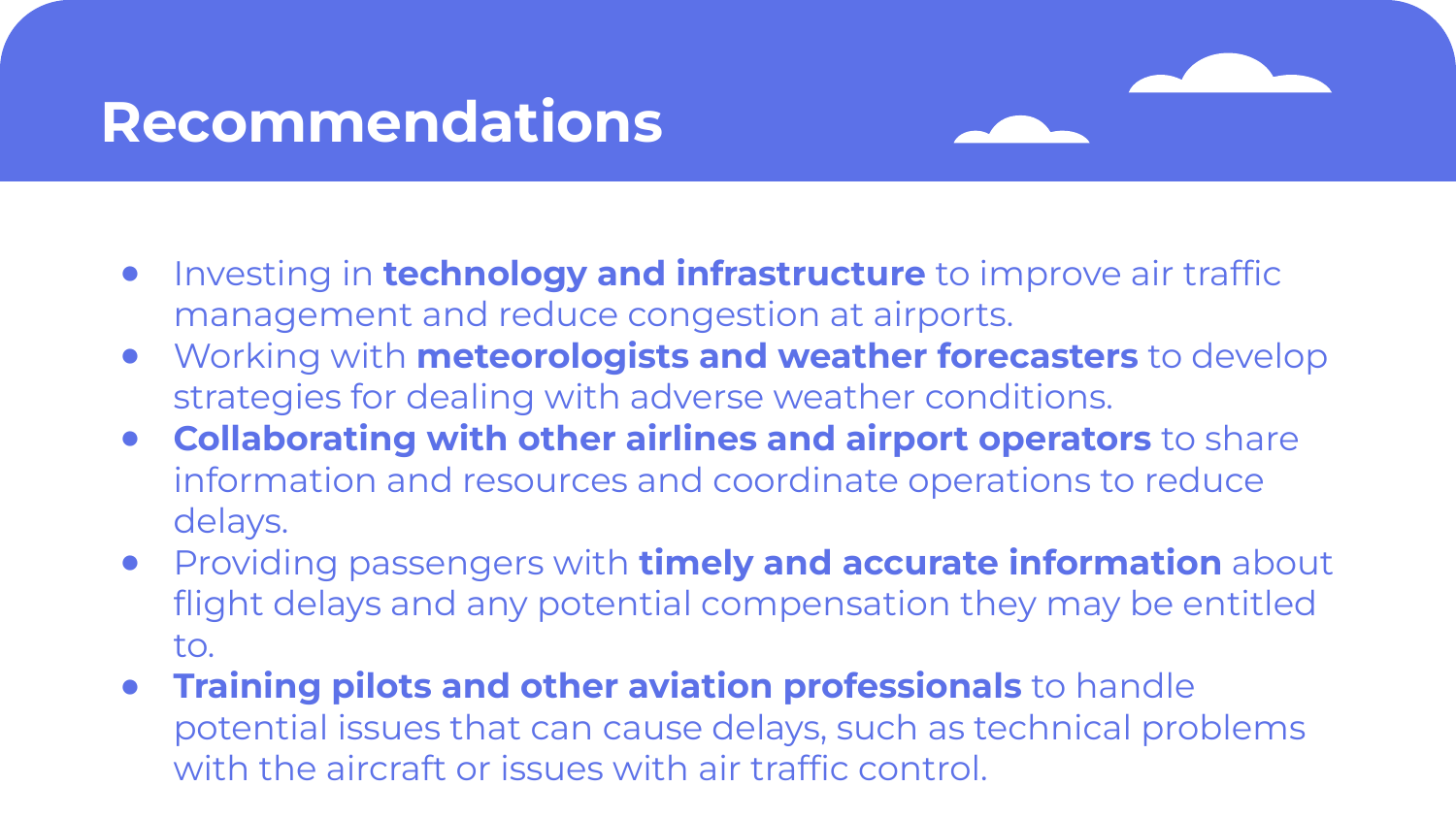

# Recommendations
Investing in technology and infrastructure to improve air traffic management and reduce congestion at airports.
Working with meteorologists and weather forecasters to develop strategies for dealing with adverse weather conditions.
Collaborating with other airlines and airport operators to share information and resources and coordinate operations to reduce delays.
Providing passengers with timely and accurate information about flight delays and any potential compensation they may be entitled to.
Training pilots and other aviation professionals to handle potential issues that can cause delays, such as technical problems with the aircraft or issues with air traffic control.